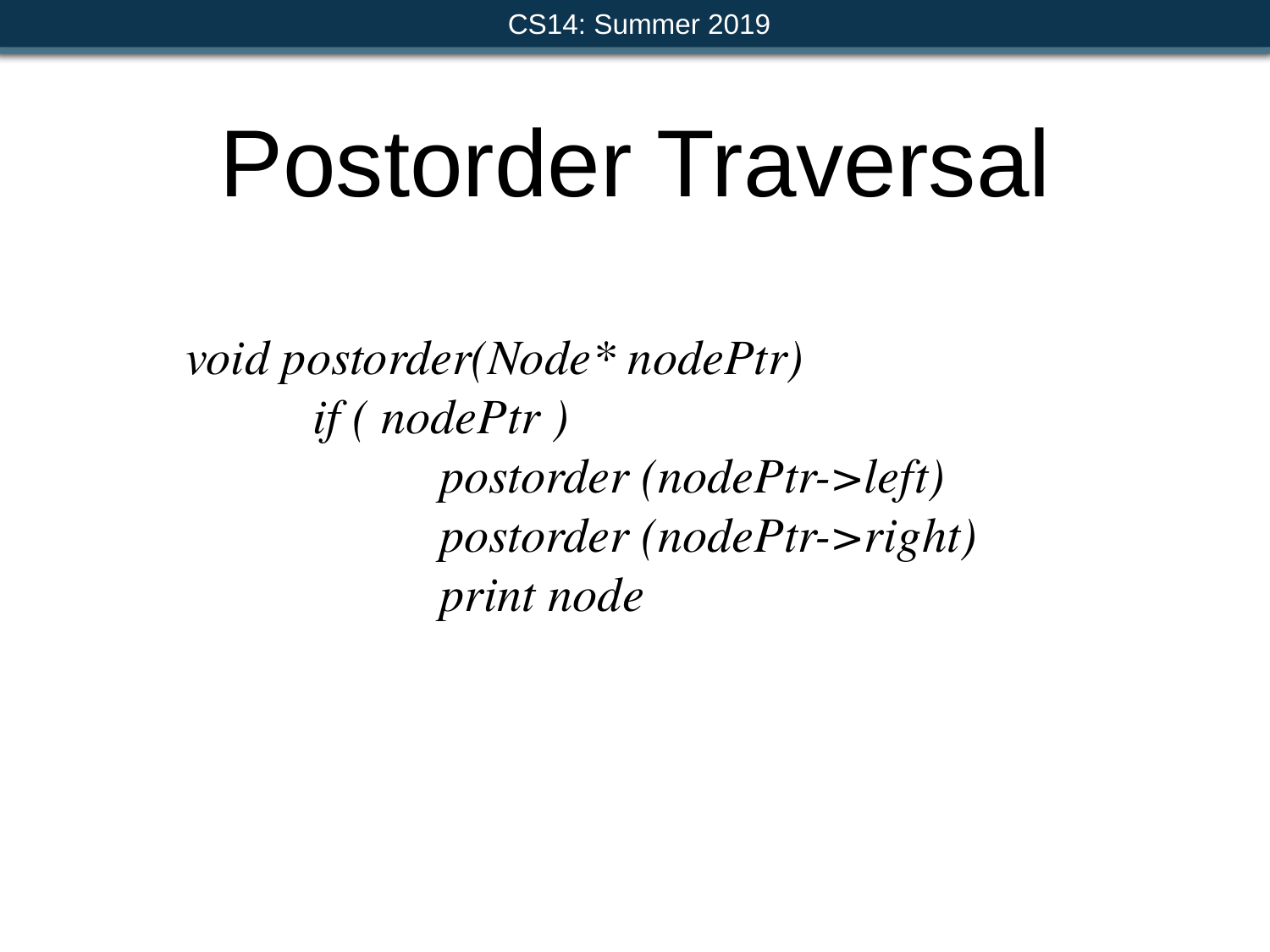

Postorder Traversal
void postorder(Node* nodePtr)
	if ( nodePtr )
		postorder (nodePtr->left)
		postorder (nodePtr->right)
   		print node